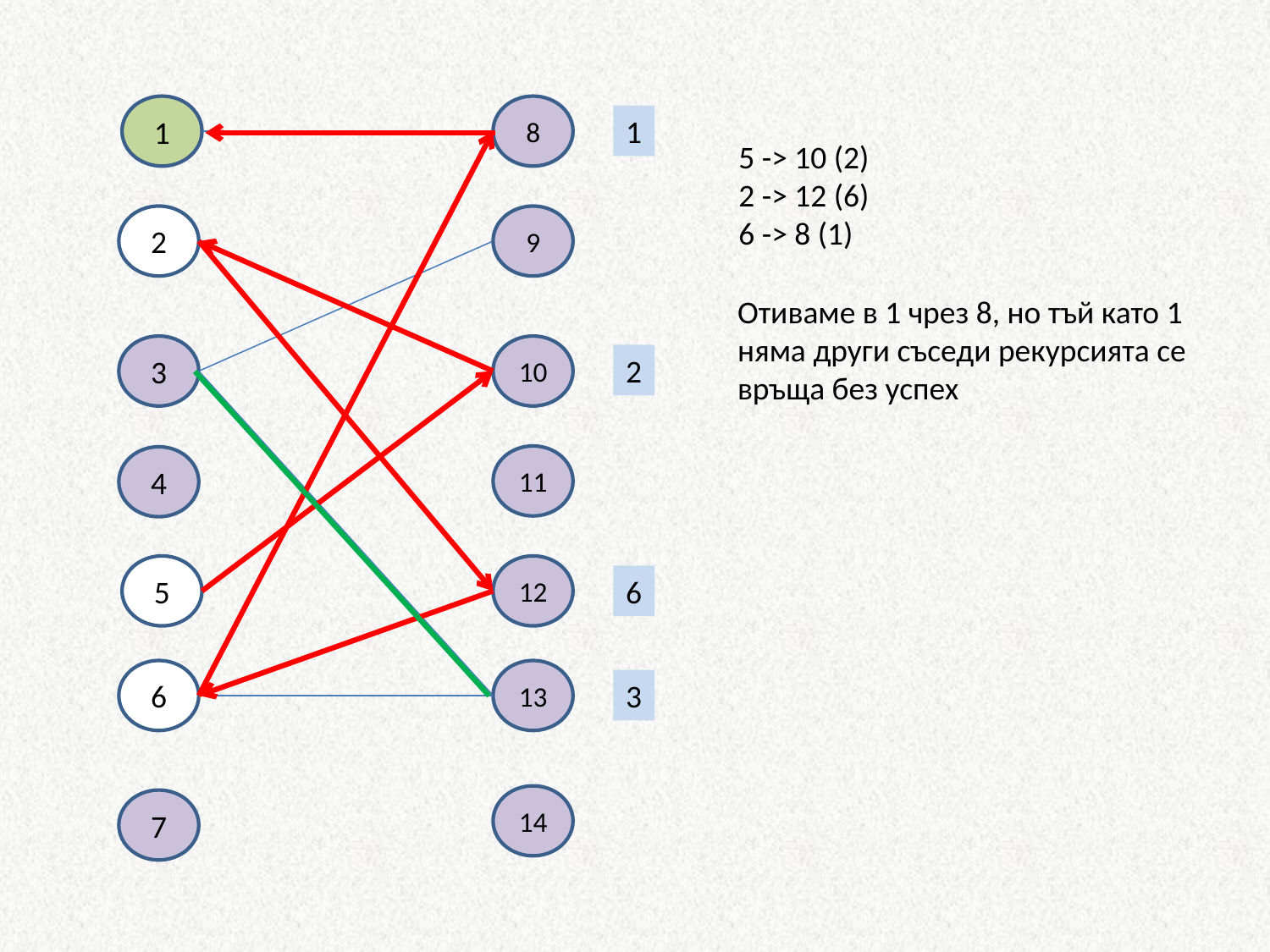

1
8
1
5 -> 10 (2)
2 -> 12 (6)
6 -> 8 (1)
2
9
Отиваме в 1 чрез 8, но тъй като 1 няма други съседи рекурсията се връща без успех
3
10
2
11
4
5
12
6
6
13
3
14
7